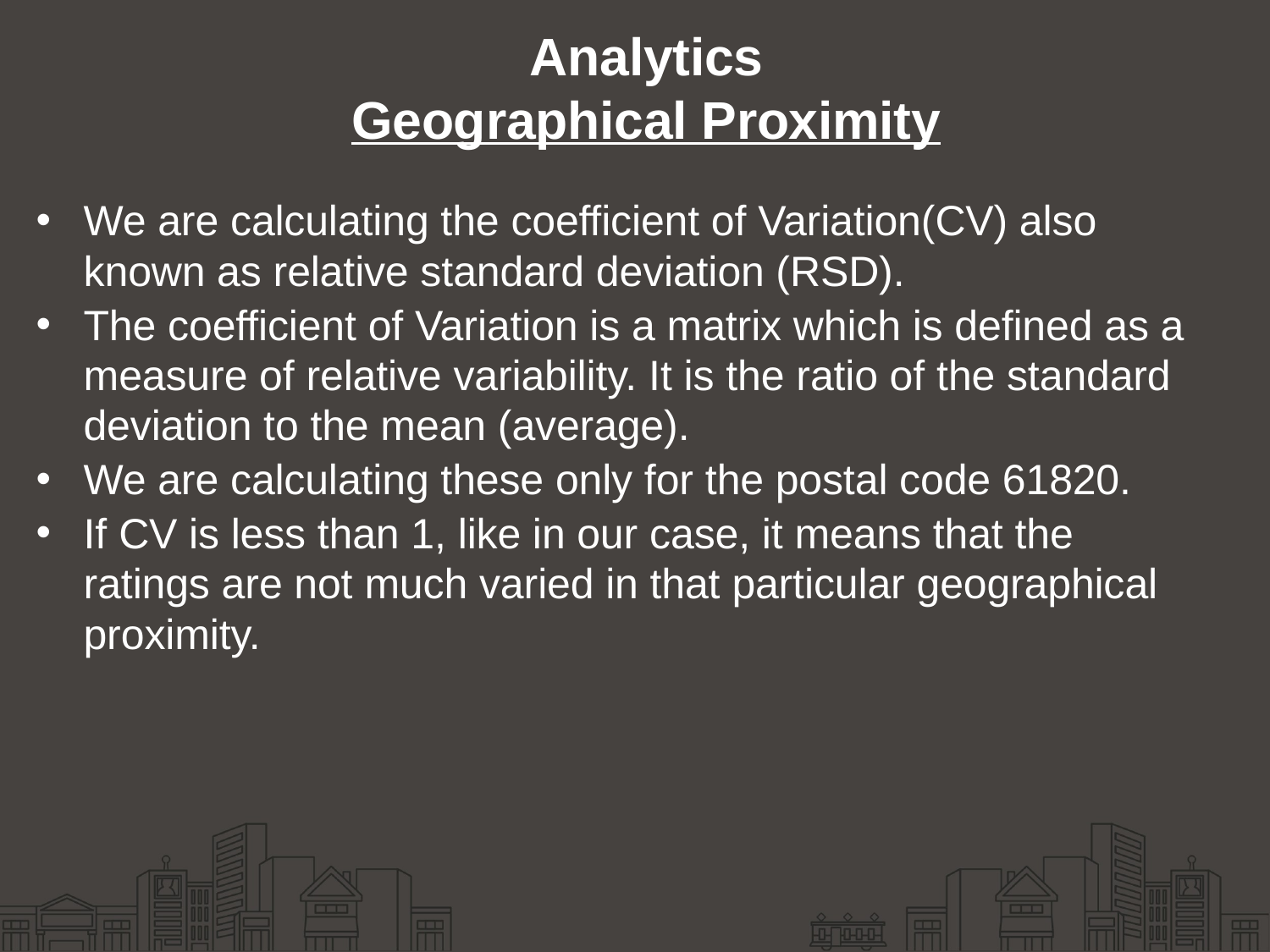

# Analytics Geographical Proximity
We are calculating the coefficient of Variation(CV) also known as relative standard deviation (RSD).
The coefficient of Variation is a matrix which is defined as a measure of relative variability. It is the ratio of the standard deviation to the mean (average).
We are calculating these only for the postal code 61820.
If CV is less than 1, like in our case, it means that the ratings are not much varied in that particular geographical proximity.